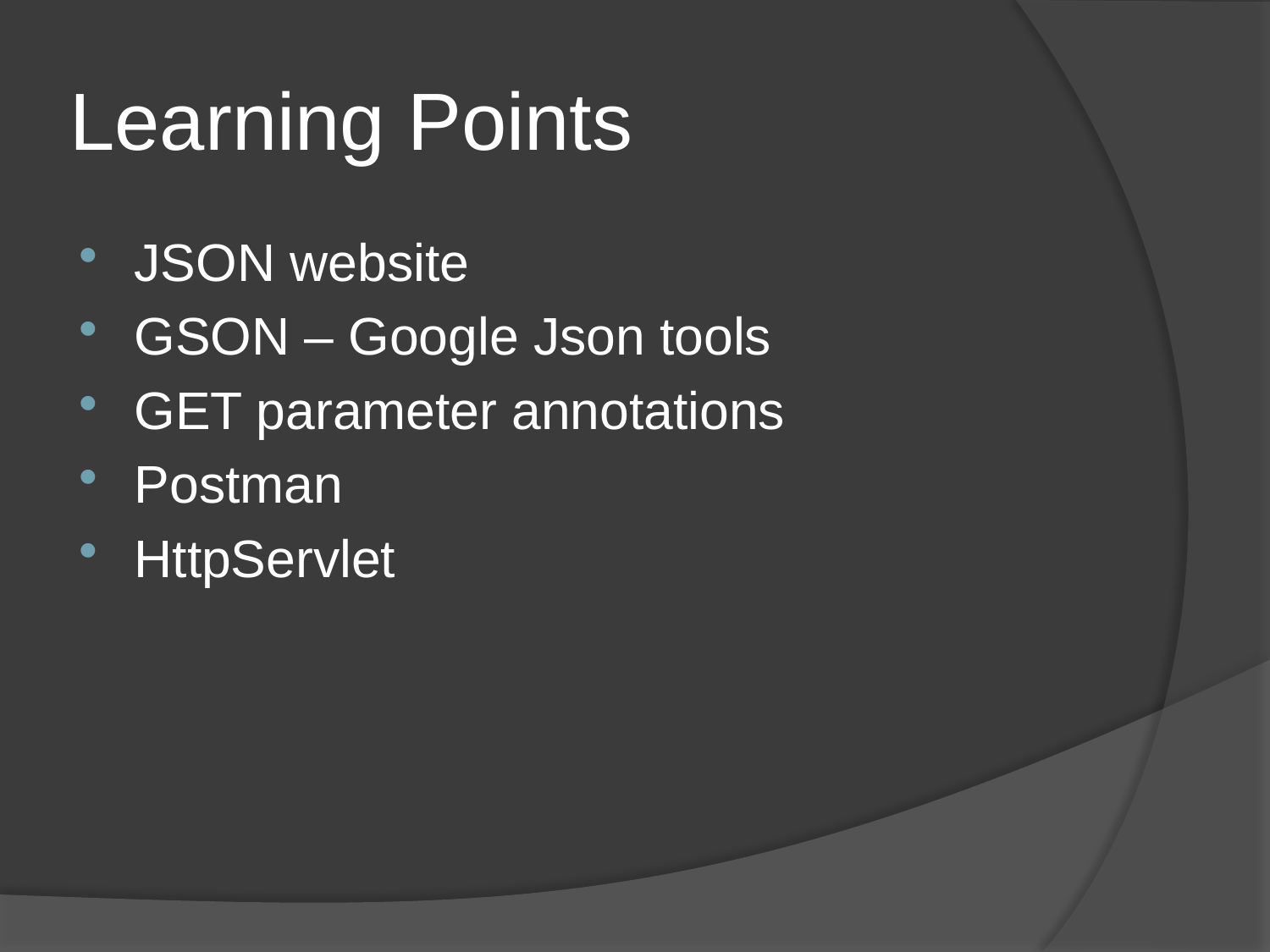

# Learning Points
JSON website
GSON – Google Json tools
GET parameter annotations
Postman
HttpServlet